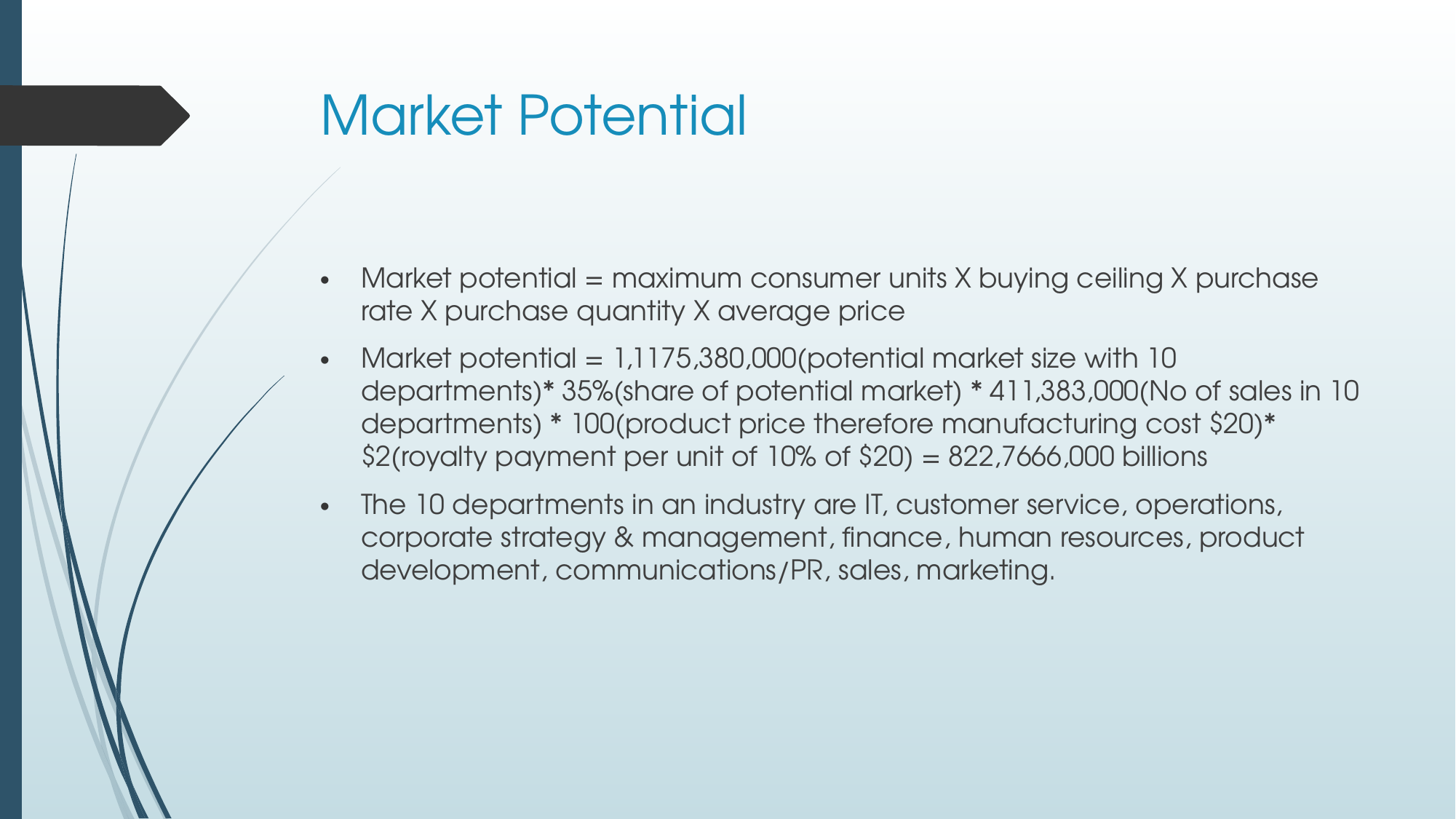

# Market Potential
Market potential = maximum consumer units X buying ceiling X purchase rate X purchase quantity X average price
Market potential = 1,1175,380,000(potential market size with 10 departments)* 35%(share of potential market) * 411,383,000(No of sales in 10 departments) * 100(product price therefore manufacturing cost $20)* $2(royalty payment per unit of 10% of $20) = 822,7666,000 billions
The 10 departments in an industry are IT, customer service, operations, corporate strategy & management, finance, human resources, product development, communications/PR, sales, marketing.